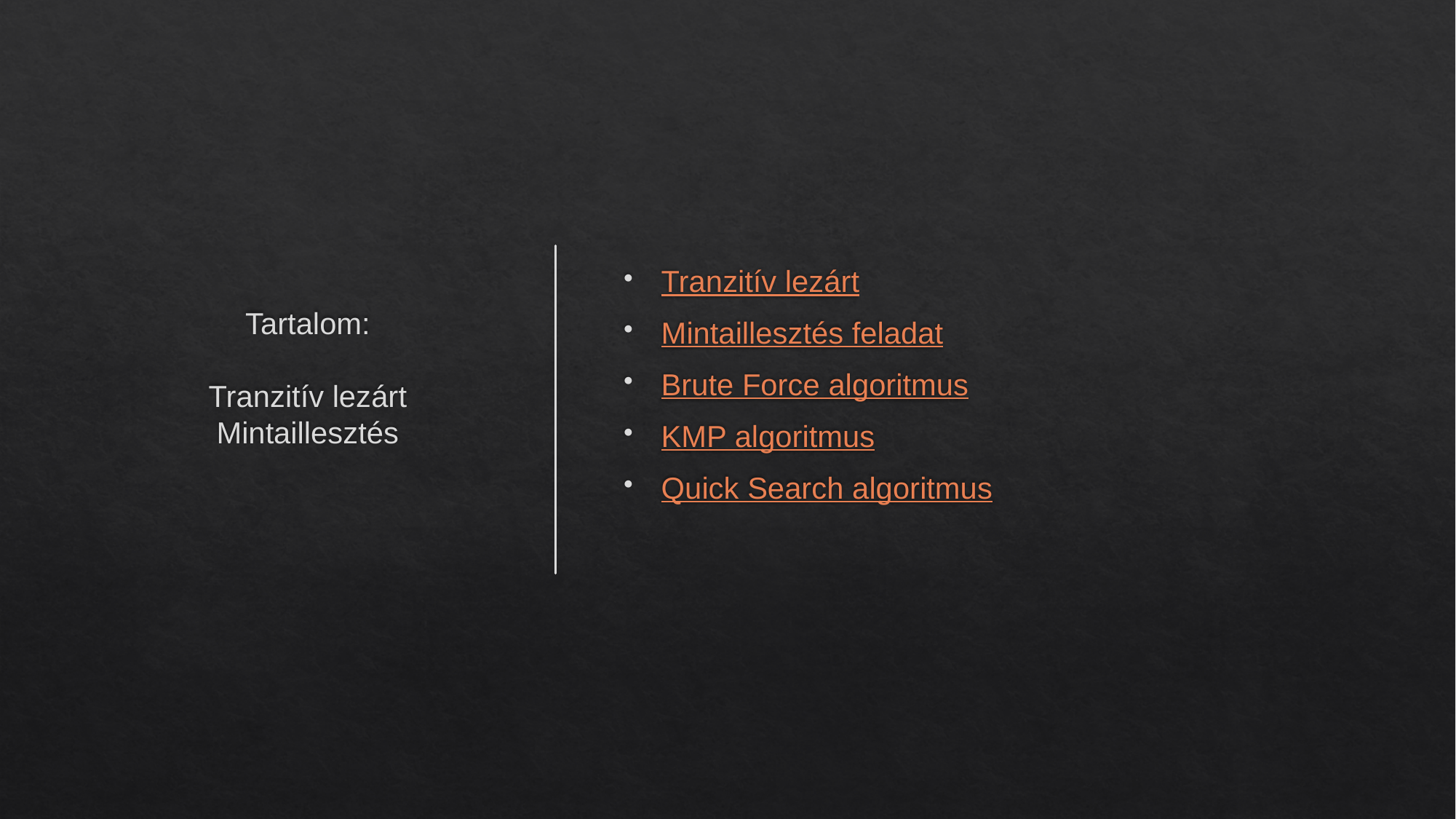

# Tartalom: Tranzitív lezárt Mintaillesztés
Tranzitív lezárt
Mintaillesztés feladat
Brute Force algoritmus
KMP algoritmus
Quick Search algoritmus

2